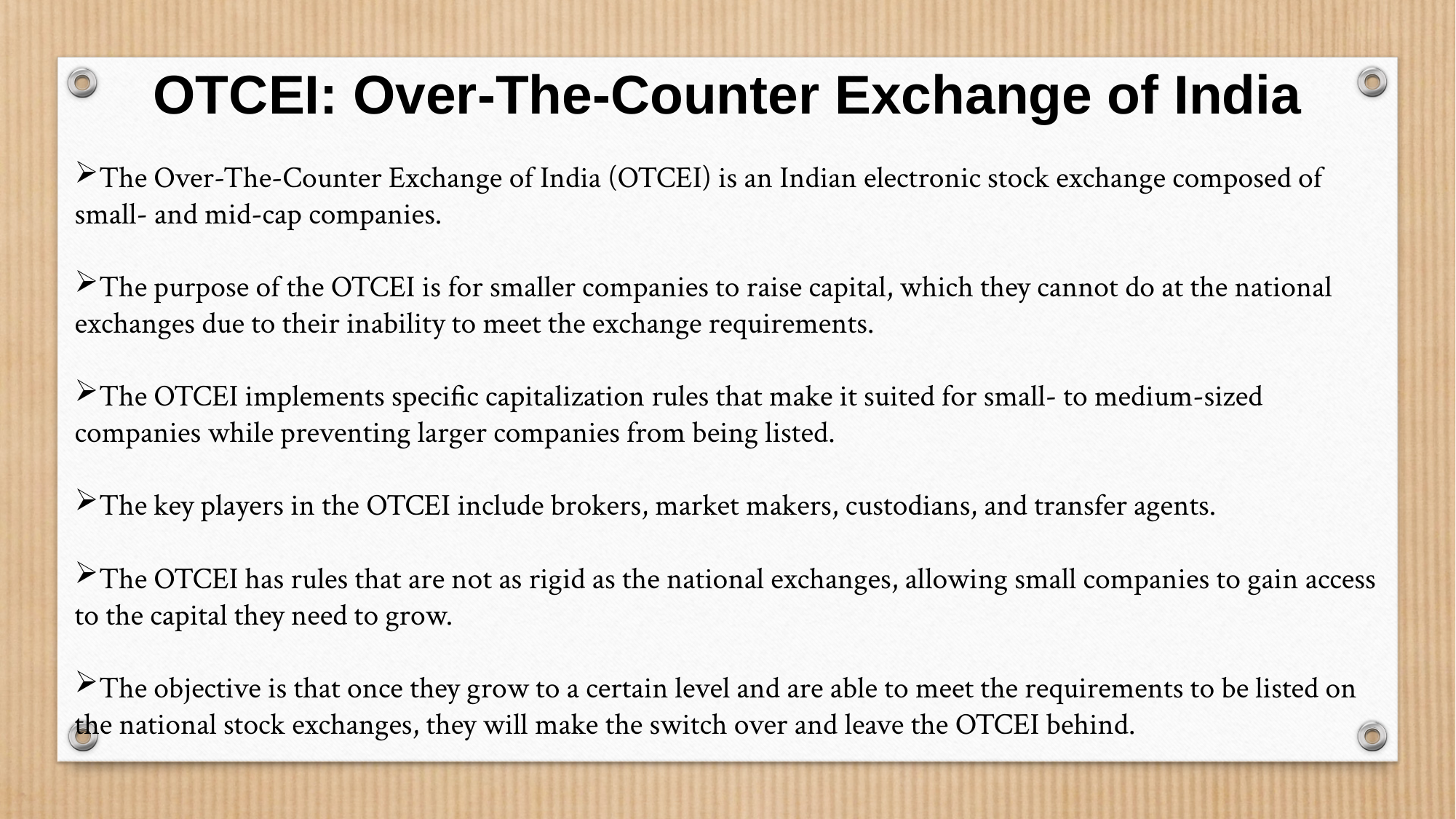

OTCEI: Over-The-Counter Exchange of India

The Over-The-Counter Exchange of India (OTCEI) is an Indian electronic stock exchange composed of small- and mid-cap companies.

The purpose of the OTCEI is for smaller companies to raise capital, which they cannot do at the national exchanges due to their inability to meet the exchange requirements.

The OTCEI implements specific capitalization rules that make it suited for small- to medium-sized companies while preventing larger companies from being listed.

The key players in the OTCEI include brokers, market makers, custodians, and transfer agents.

The OTCEI has rules that are not as rigid as the national exchanges, allowing small companies to gain access to the capital they need to grow.

The objective is that once they grow to a certain level and are able to meet the requirements to be listed on the national stock exchanges, they will make the switch over and leave the OTCEI behind.